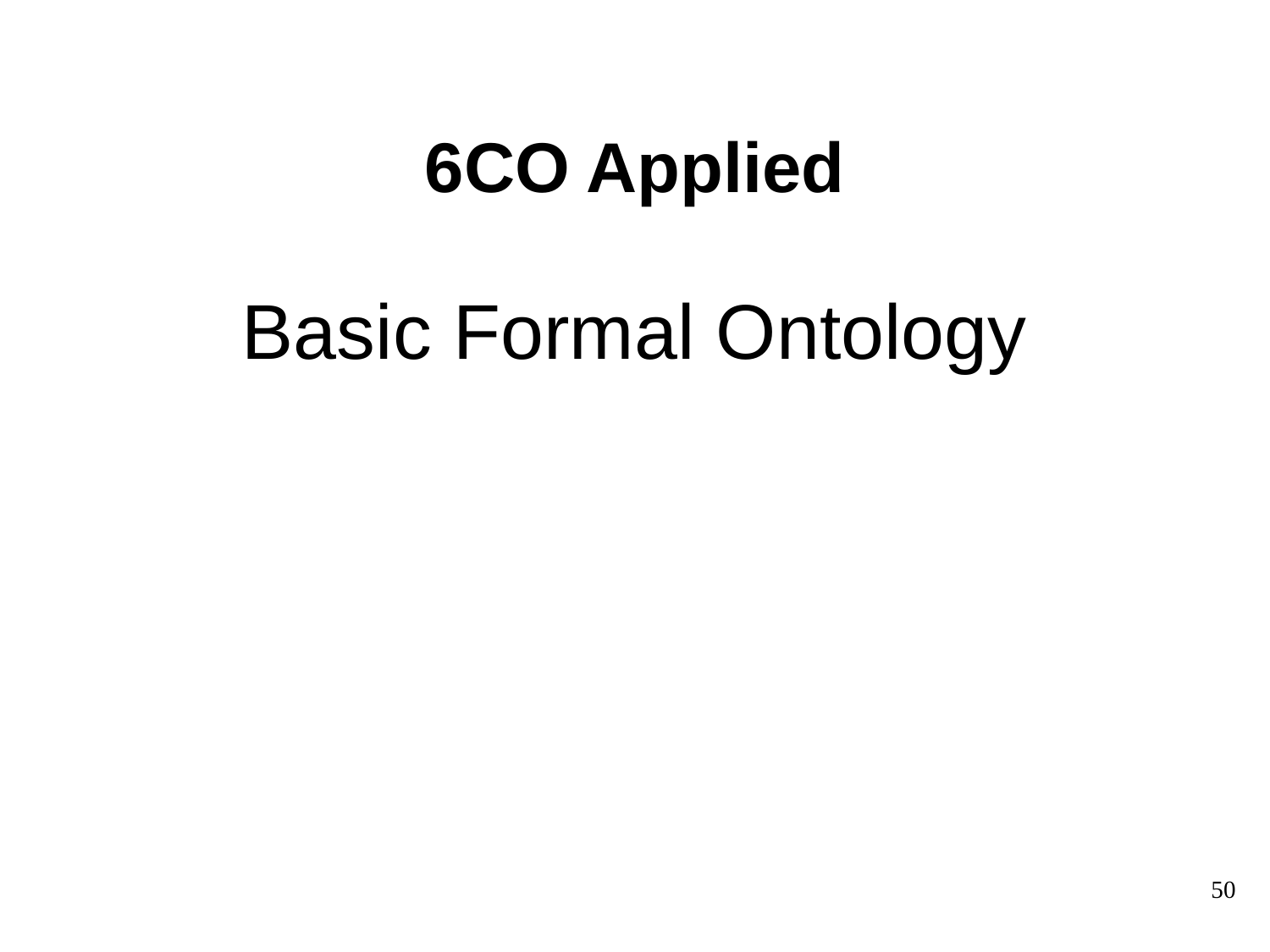

# 6CO Applied
Basic Formal Ontology
50